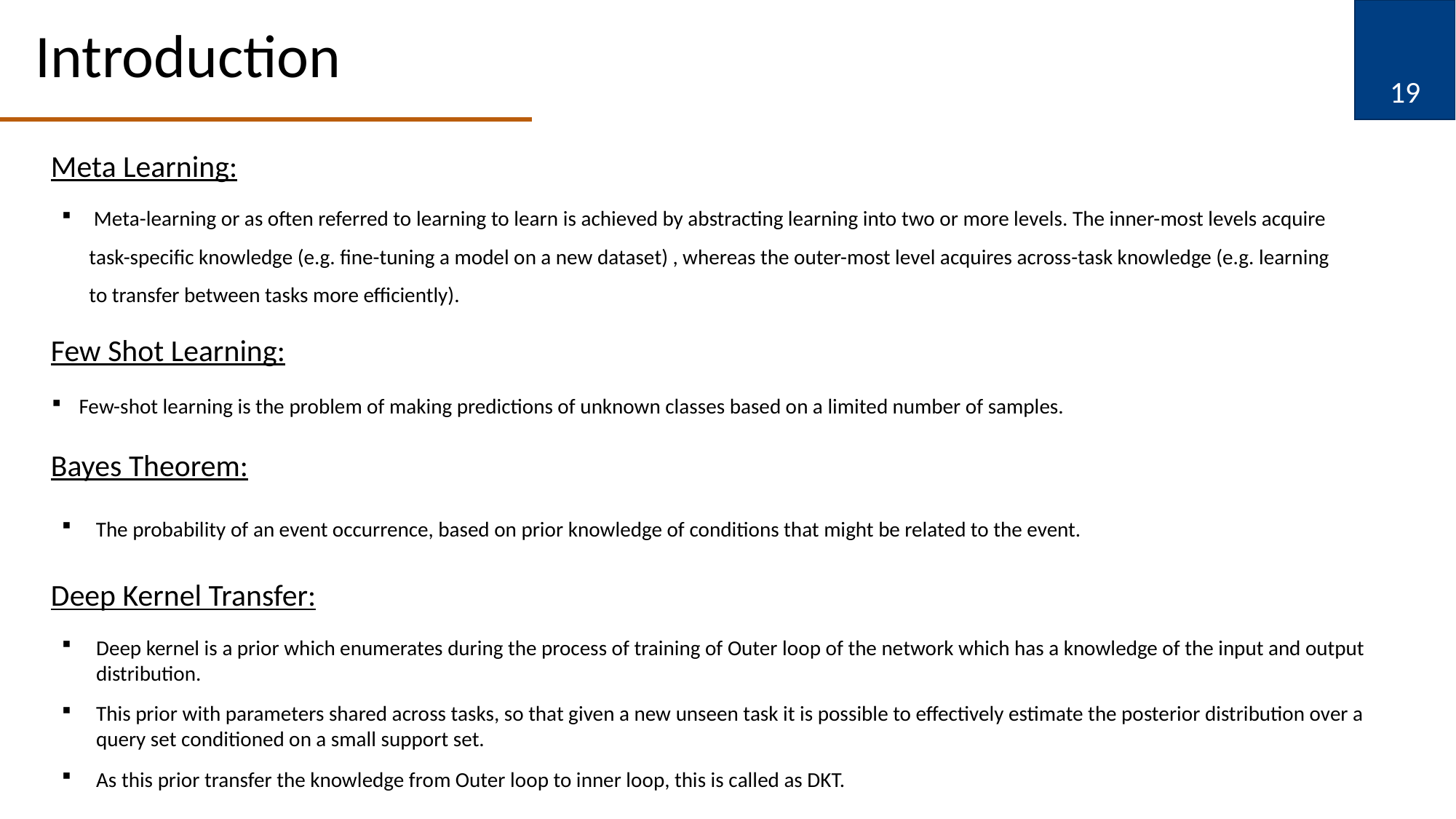

# Introduction
19
Meta Learning:
 Meta-learning or as often referred to learning to learn is achieved by abstracting learning into two or more levels. The inner-most levels acquire task-specific knowledge (e.g. fine-tuning a model on a new dataset) , whereas the outer-most level acquires across-task knowledge (e.g. learning to transfer between tasks more efficiently).
Few Shot Learning:
Few-shot learning is the problem of making predictions of unknown classes based on a limited number of samples.
Bayes Theorem:
The probability of an event occurrence, based on prior knowledge of conditions that might be related to the event.
Deep Kernel Transfer:
Deep kernel is a prior which enumerates during the process of training of Outer loop of the network which has a knowledge of the input and output distribution.
This prior with parameters shared across tasks, so that given a new unseen task it is possible to effectively estimate the posterior distribution over a query set conditioned on a small support set.
As this prior transfer the knowledge from Outer loop to inner loop, this is called as DKT.